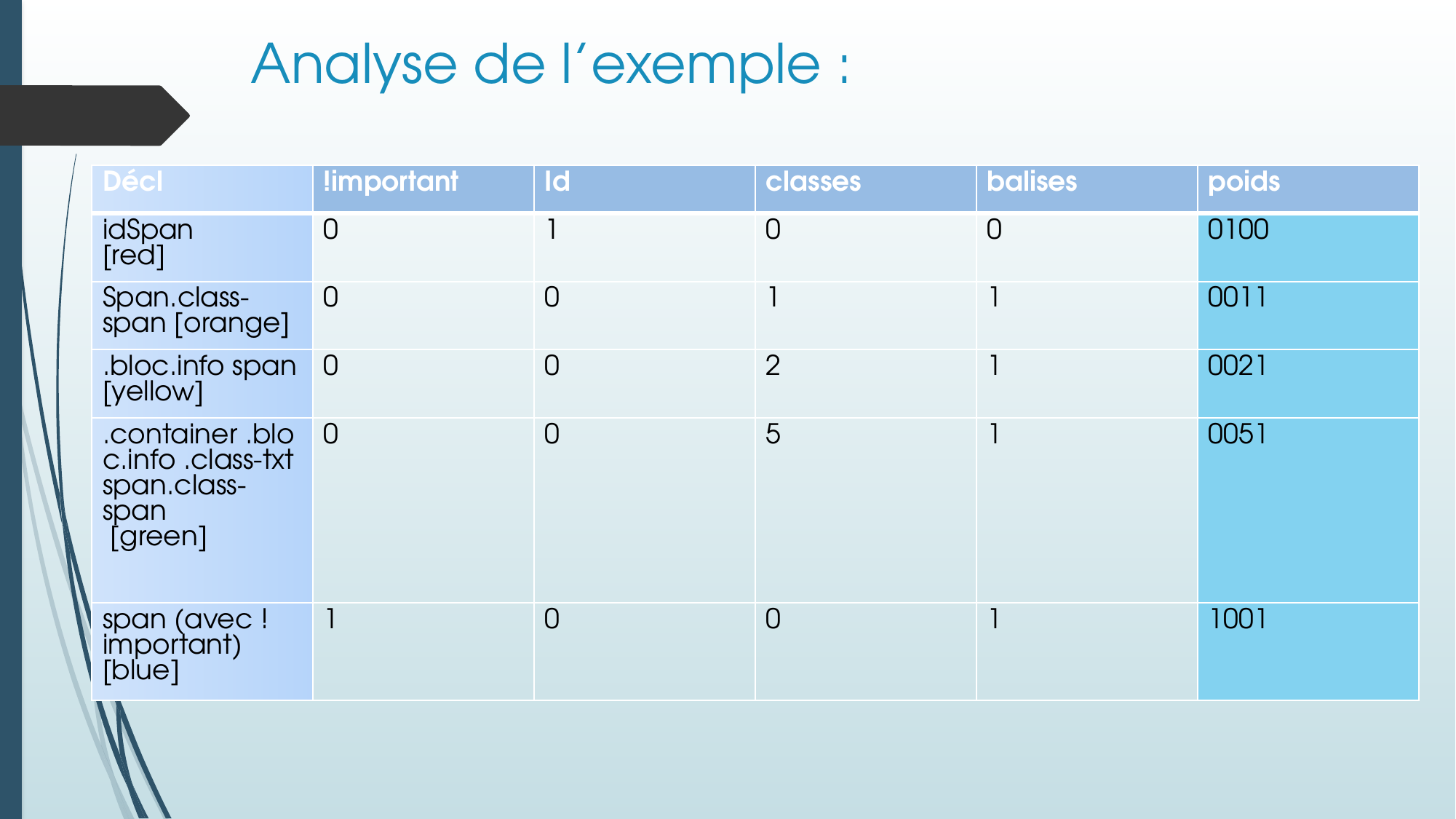

# Analyse de l’exemple :
| Décl | !important | Id | classes | balises | poids |
| --- | --- | --- | --- | --- | --- |
| idSpan [red] | 0 | 1 | 0 | 0 | 0100 |
| Span.class-span [orange] | 0 | 0 | 1 | 1 | 0011 |
| .bloc.info span [yellow] | 0 | 0 | 2 | 1 | 0021 |
| .container .bloc.info .class-txt span.class-span [green] | 0 | 0 | 5 | 1 | 0051 |
| span (avec !important) [blue] | 1 | 0 | 0 | 1 | 1001 |